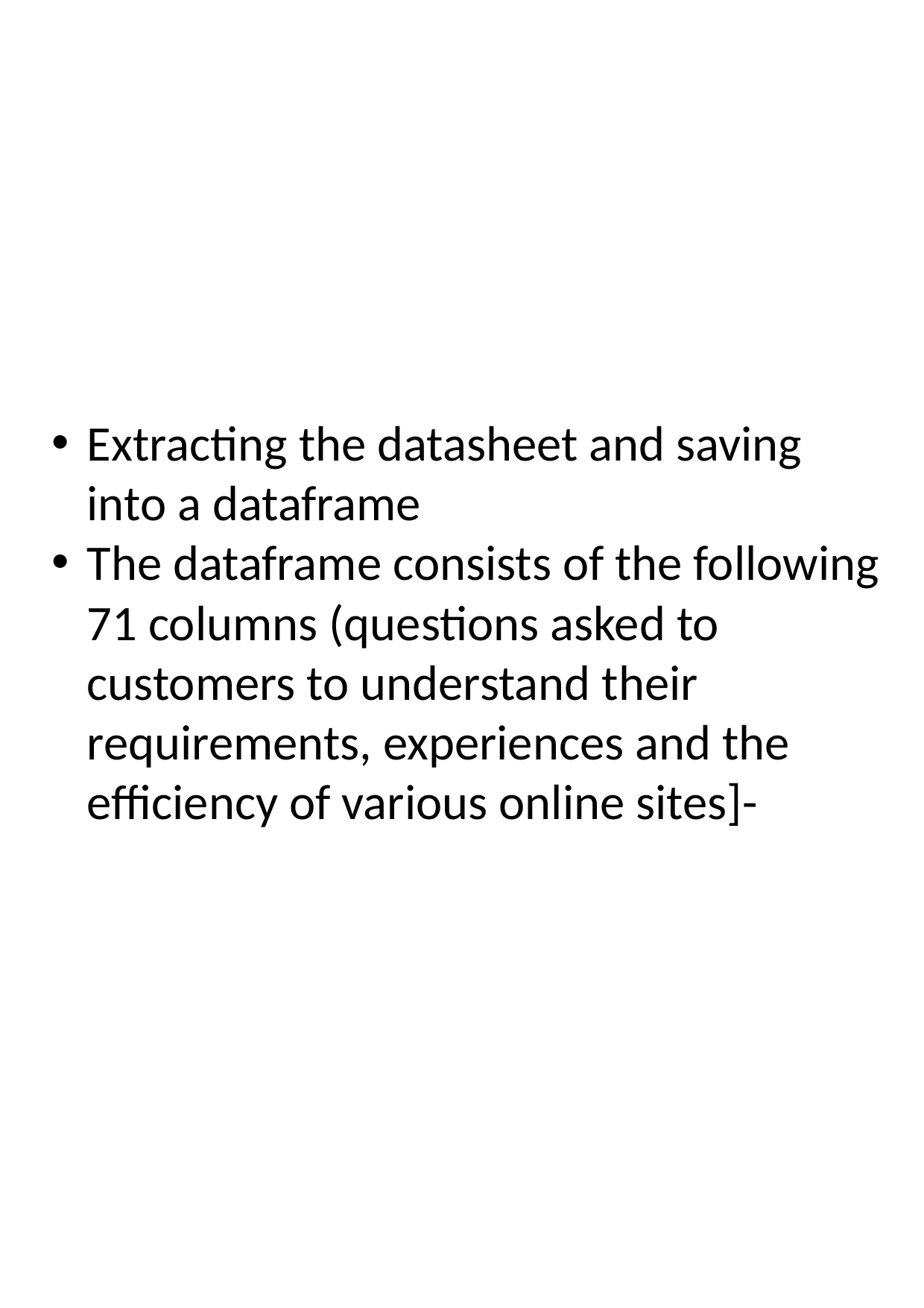

Extracting the datasheet and saving into a dataframe
The dataframe consists of the following 71 columns (questions asked to customers to understand their requirements, experiences and the efficiency of various online sites]-